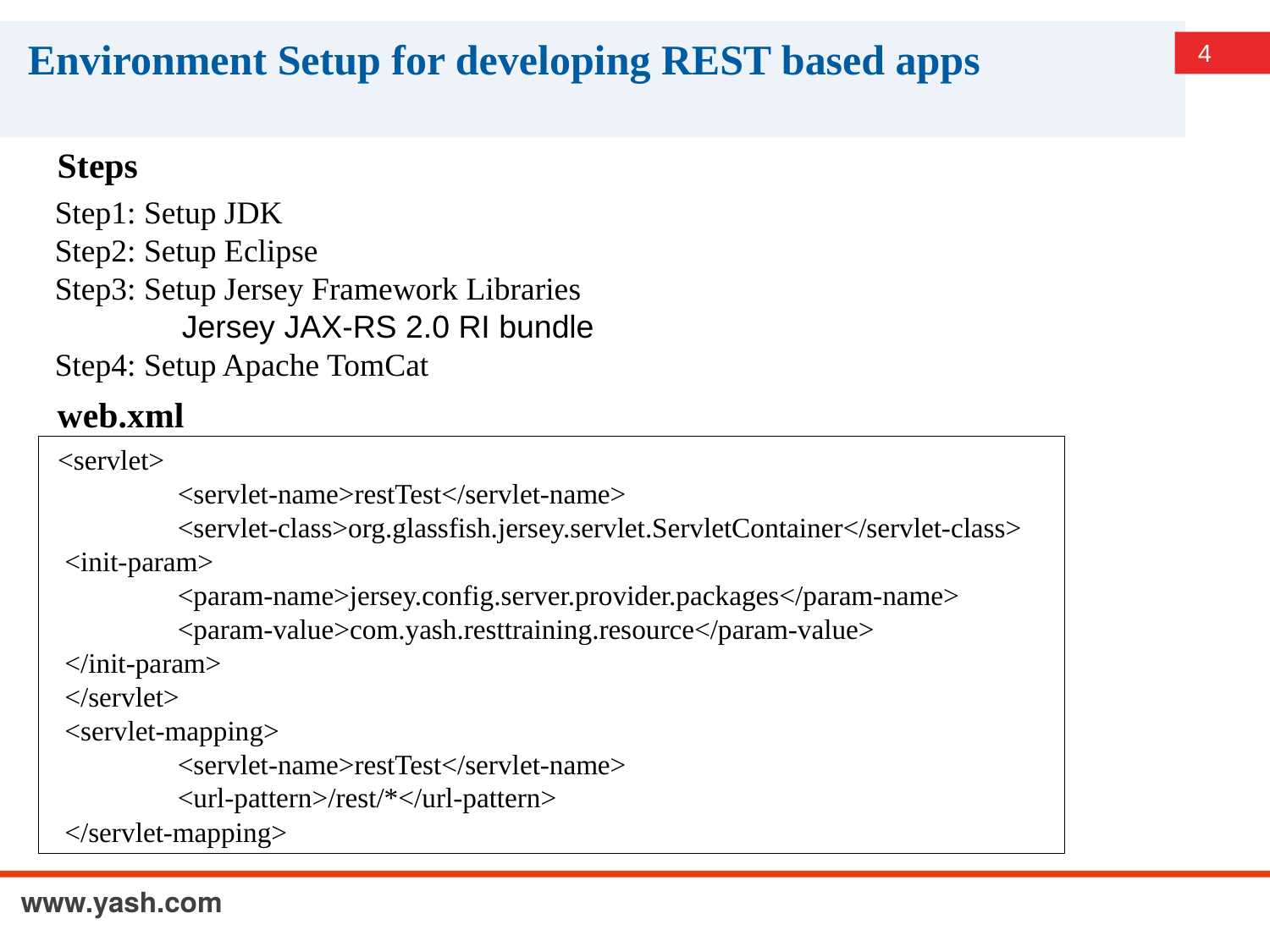

# Environment Setup for developing REST based apps
Steps
Step1: Setup JDK
Step2: Setup Eclipse
Step3: Setup Jersey Framework Libraries
	Jersey JAX-RS 2.0 RI bundle
Step4: Setup Apache TomCat
web.xml
 <servlet>
  	<servlet-name>restTest</servlet-name>
  	<servlet-class>org.glassfish.jersey.servlet.ServletContainer</servlet-class>
  <init-param>
  	<param-name>jersey.config.server.provider.packages</param-name>
  	<param-value>com.yash.resttraining.resource</param-value>
  </init-param>
  </servlet>
  <servlet-mapping>
  	<servlet-name>restTest</servlet-name>
  	<url-pattern>/rest/*</url-pattern>
  </servlet-mapping>